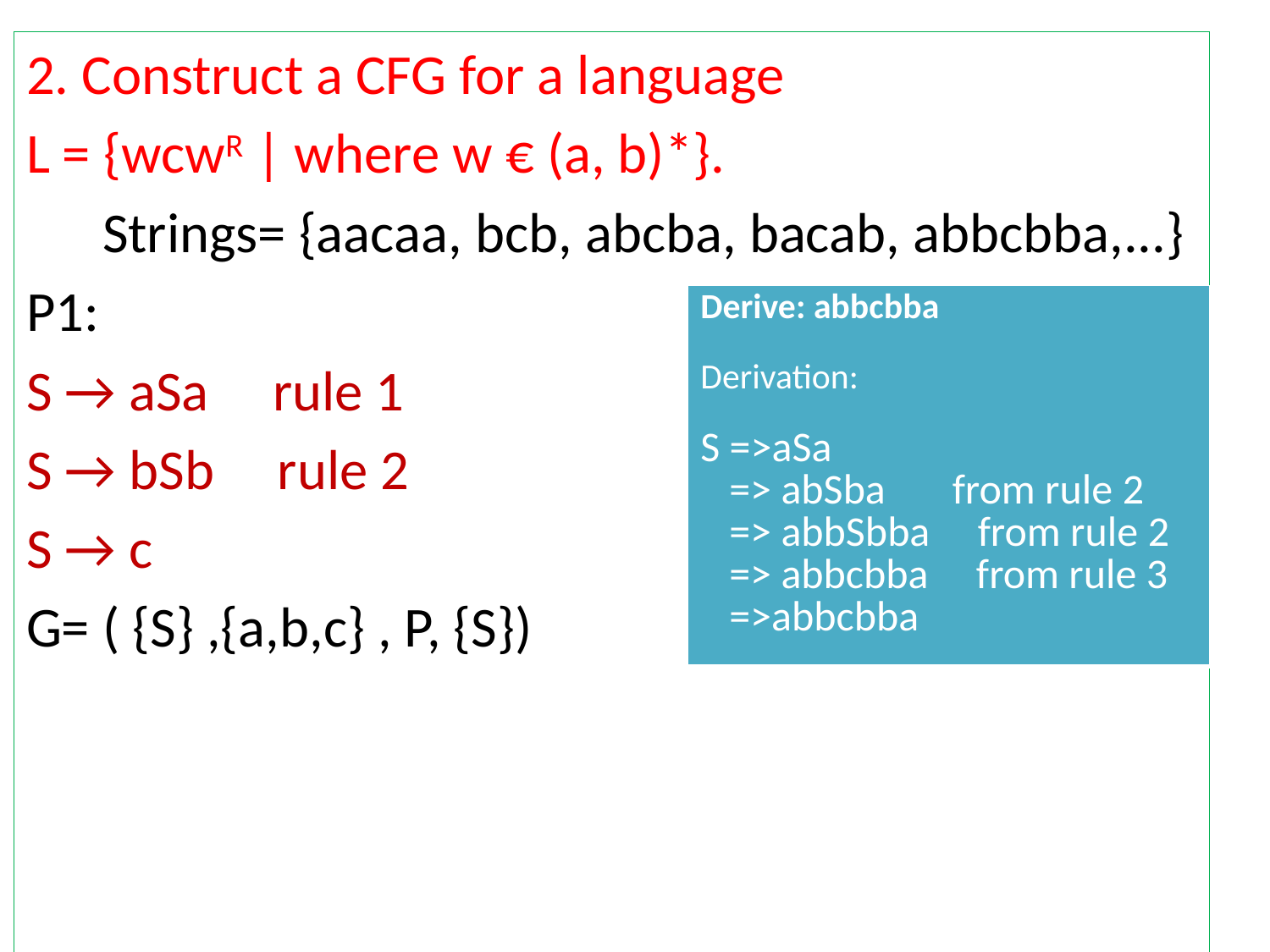

2. Construct a CFG for a language
L = {wcwR | where w € (a, b)*}.
      Strings= {aacaa, bcb, abcba, bacab, abbcbba,...}
P1:
S → aSa     rule 1
S → bSb     rule 2
S → c
G= ( {S} ,{a,b,c} , P, {S})

| Derive: abbcbba    Derivation: S =>aSa => abSba       from rule 2   => abbSbba     from rule 2   => abbcbba     from rule 3   =>abbcbba |
| --- |